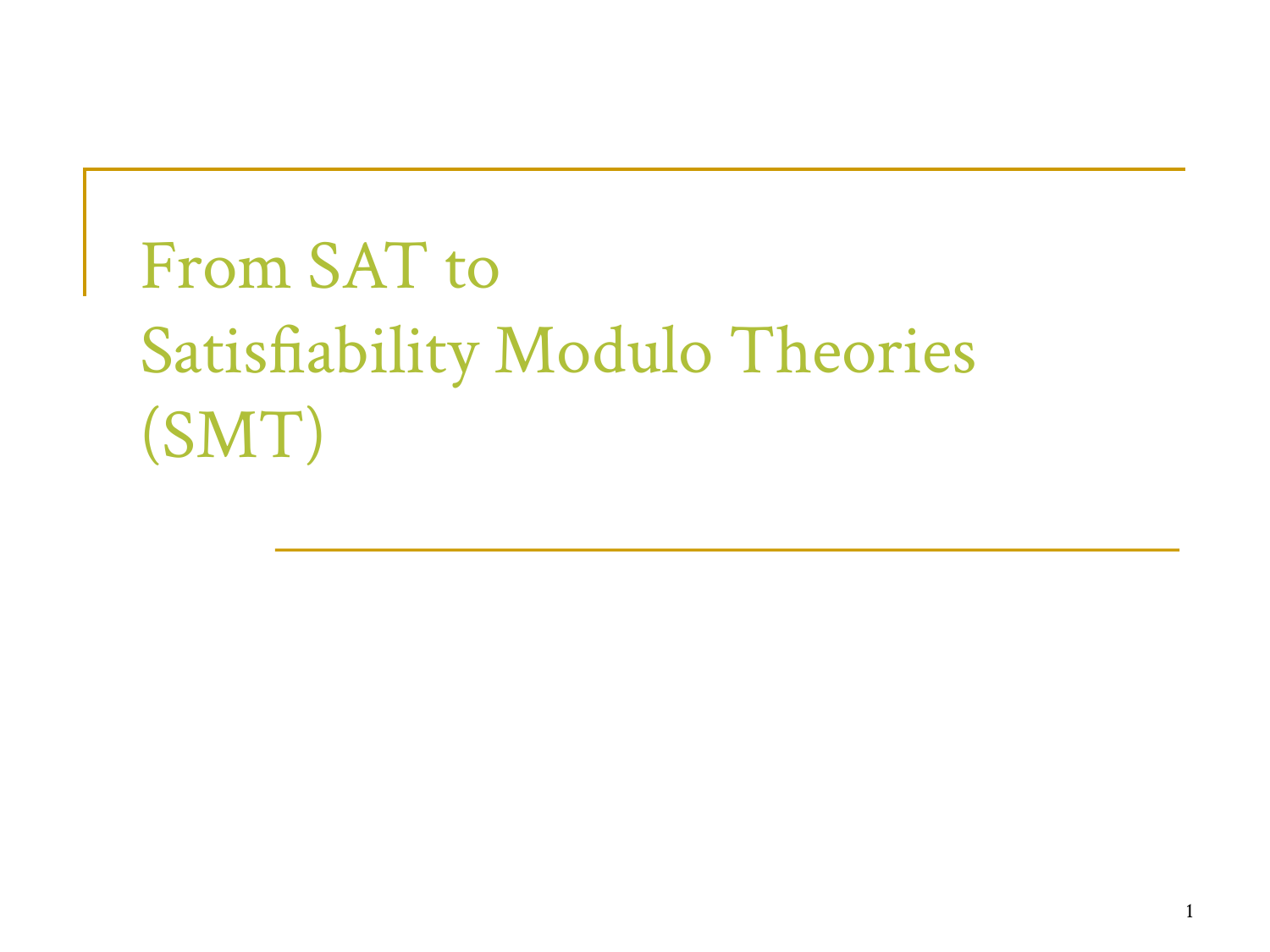

# From SAT to Satisfiability Modulo Theories (SMT)

1